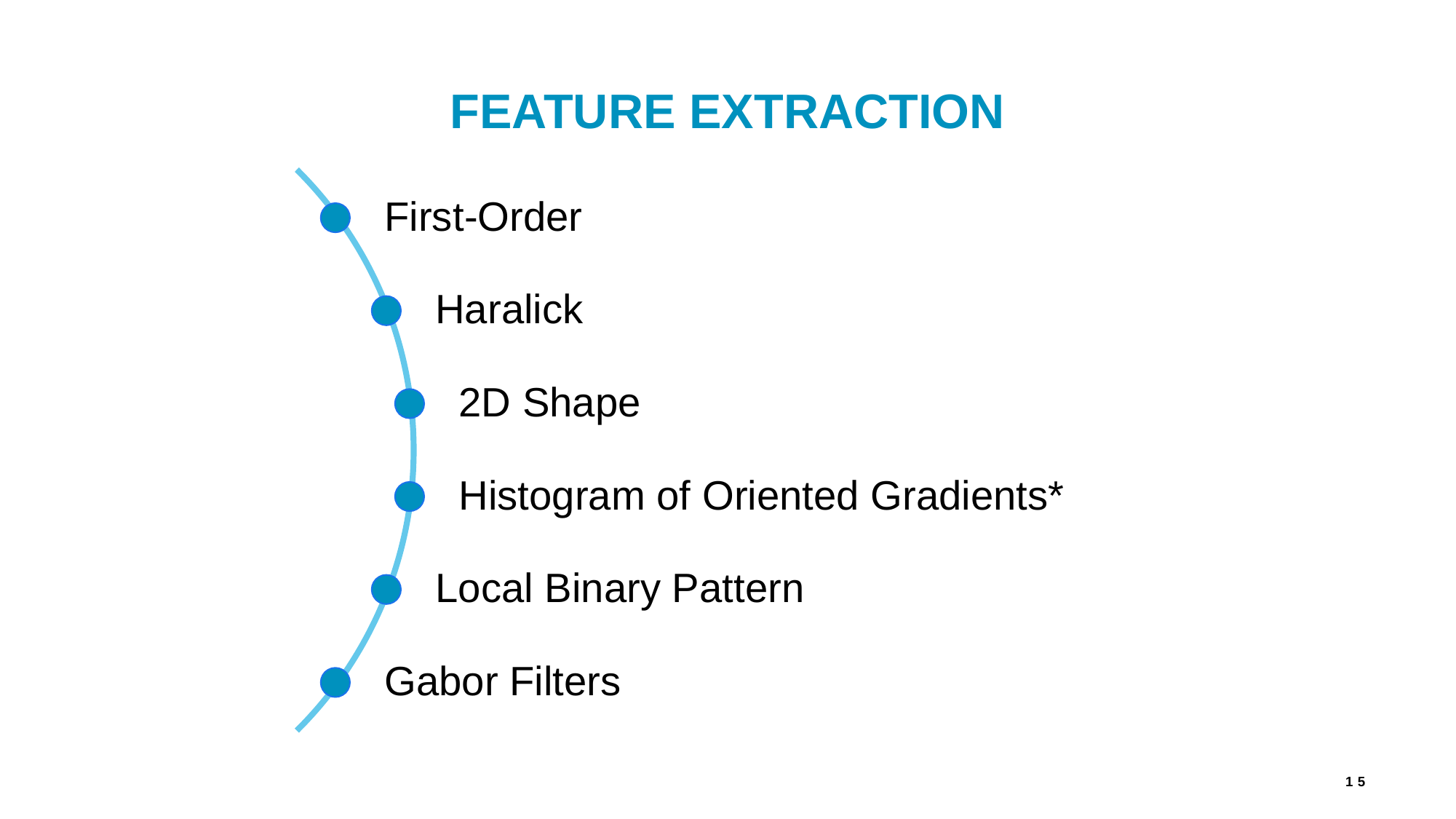

FEATURE EXTRACTION
First-Order
Haralick
2D Shape
Histogram of Oriented Gradients*
Local Binary Pattern
Gabor Filters
15